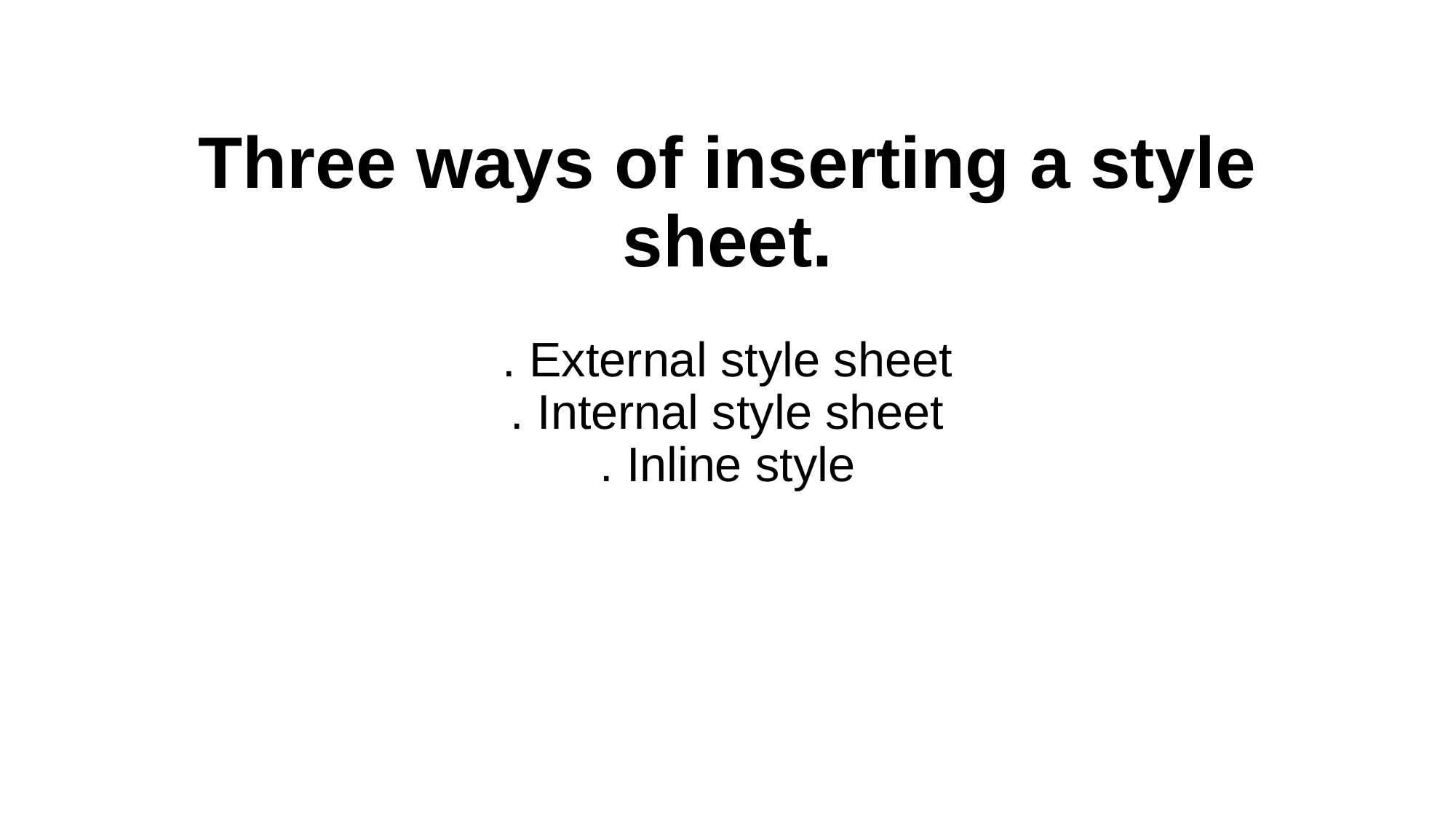

# Three ways of inserting a style sheet. . External style sheet . Internal style sheet . Inline style